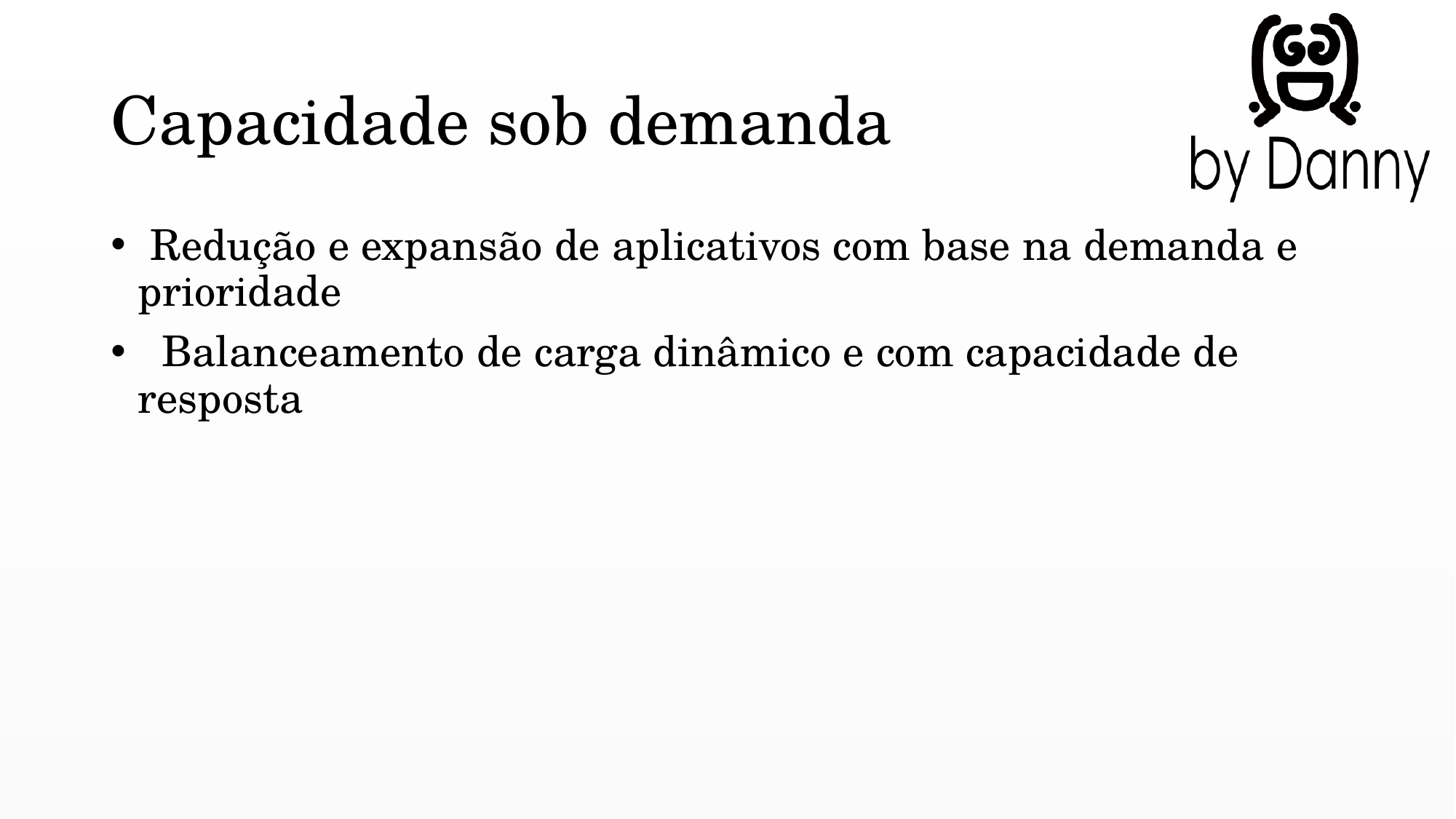

# Capacidade sob demanda
 Redução e expansão de aplicativos com base na demanda e prioridade
  Balanceamento de carga dinâmico e com capacidade de resposta